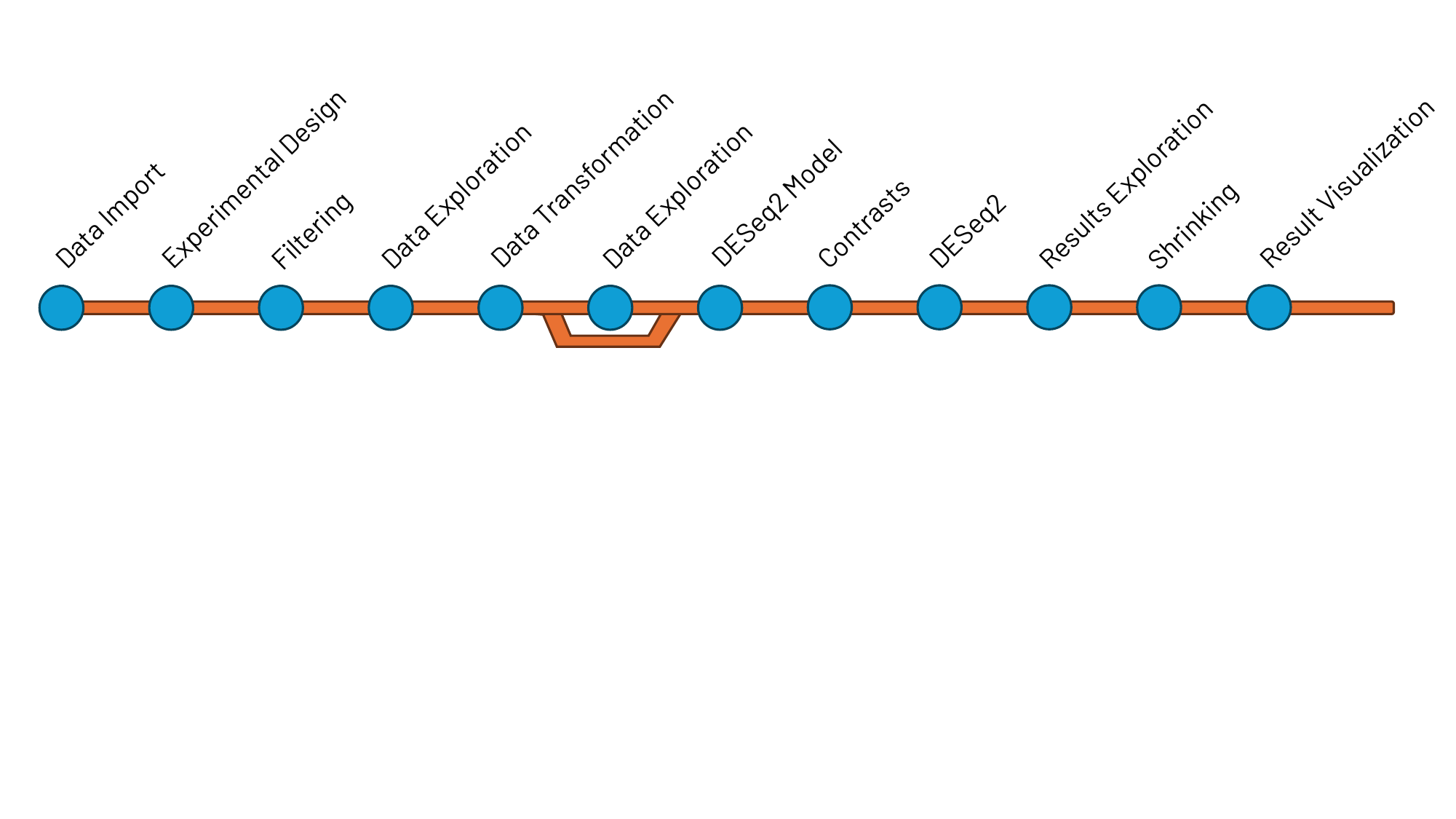

Experimental Design
Data Transformation
Result Visualization
Results Exploration
Data Exploration
Data Exploration
DESeq2 Model
Data Import
Contrasts
Shrinking
Filtering
DESeq2